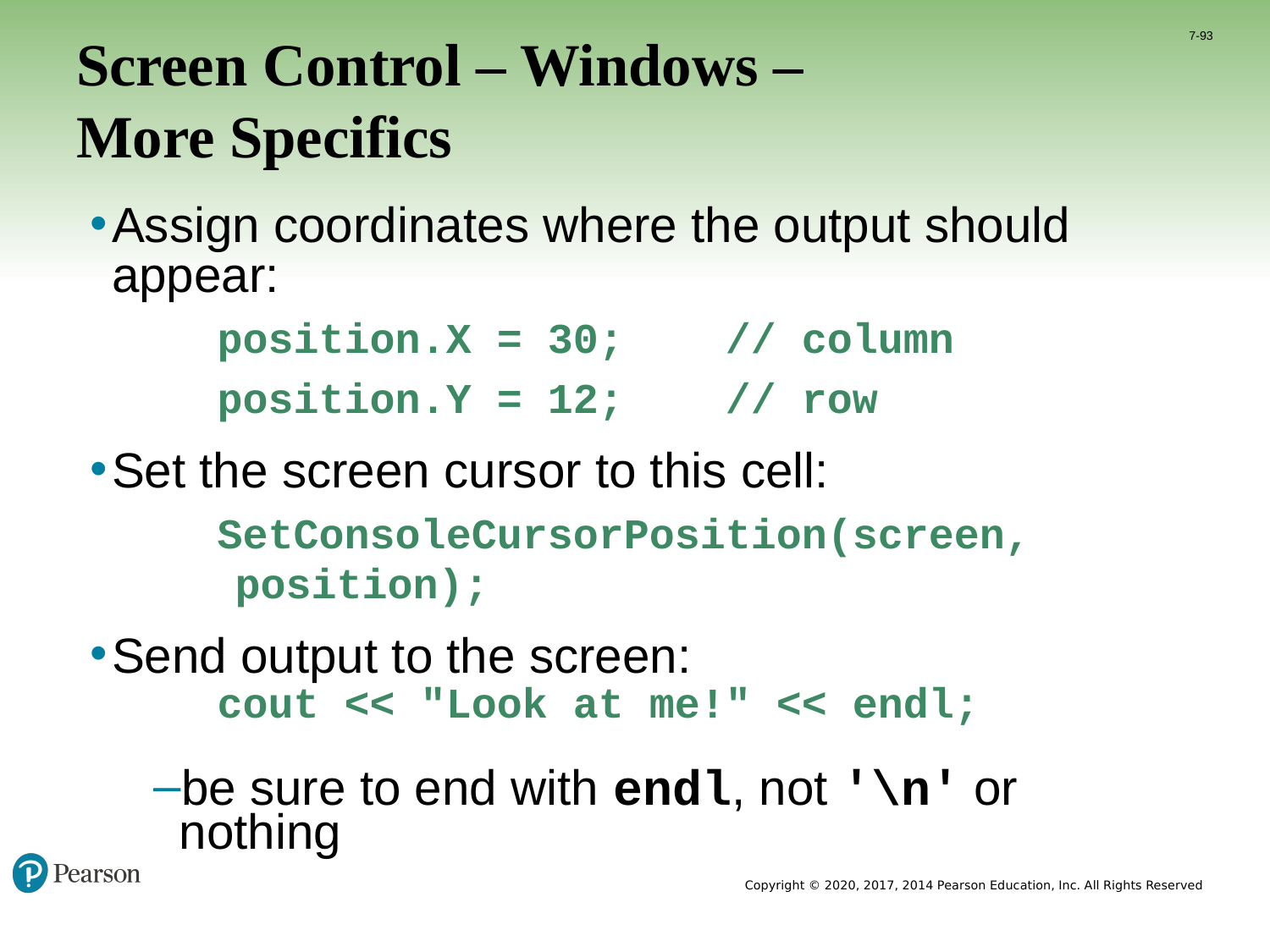

7-93
# Screen Control – Windows – More Specifics
Assign coordinates where the output should appear:
position.X = 30;    // column
position.Y = 12;    // row
Set the screen cursor to this cell:
SetConsoleCursorPosition(screen, position);
Send output to the screen:
cout << "Look at me!" << endl;

be sure to end with endl, not '\n' or nothing